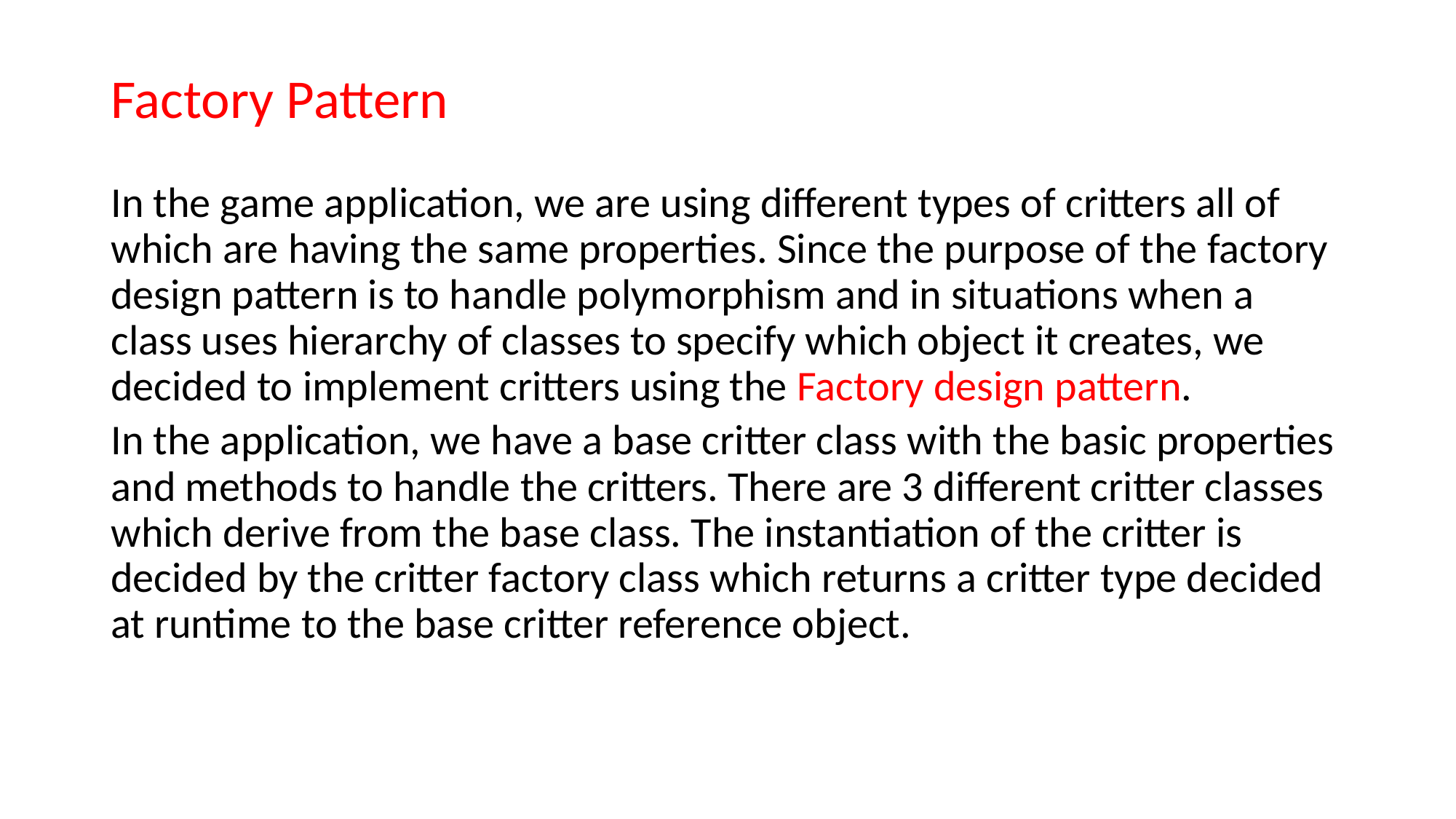

# Factory Pattern
In the game application, we are using different types of critters all of which are having the same properties. Since the purpose of the factory design pattern is to handle polymorphism and in situations when a class uses hierarchy of classes to specify which object it creates, we decided to implement critters using the Factory design pattern.
In the application, we have a base critter class with the basic properties and methods to handle the critters. There are 3 different critter classes which derive from the base class. The instantiation of the critter is decided by the critter factory class which returns a critter type decided at runtime to the base critter reference object.